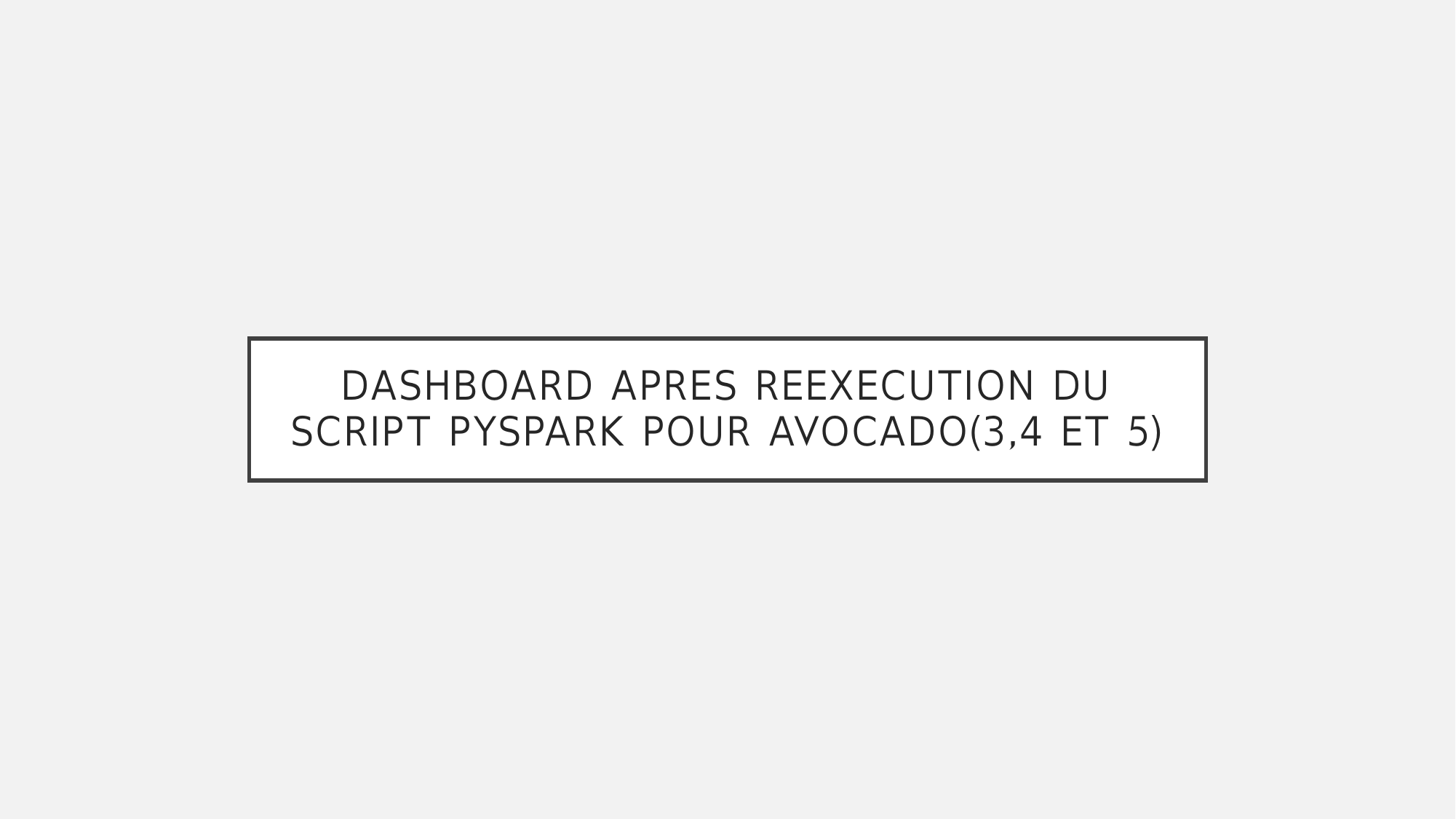

# Dashboard apres reexecution du script pyspark pour avocado(3,4 et 5)